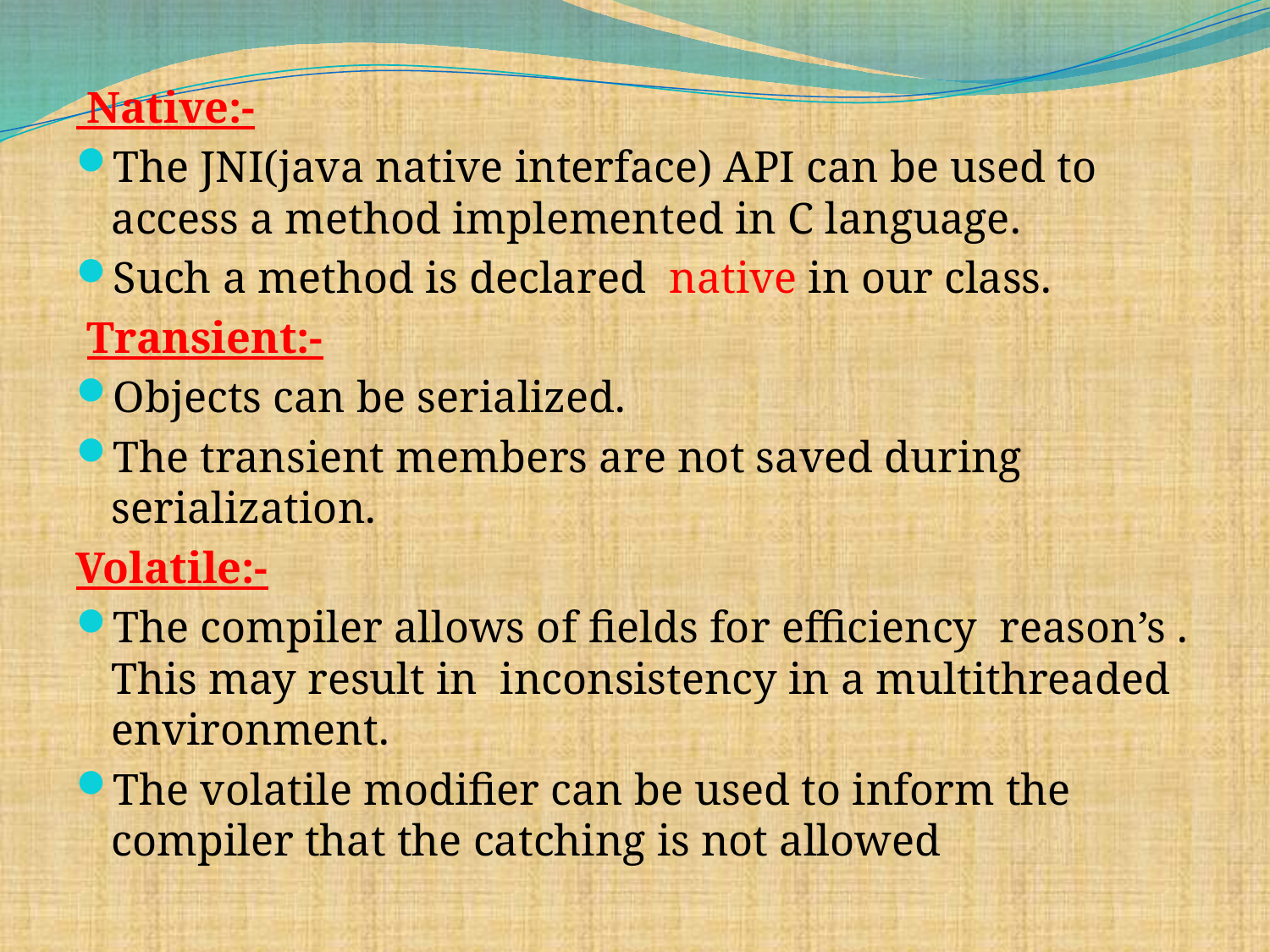

Native:-
The JNI(java native interface) API can be used to access a method implemented in C language.
Such a method is declared  native in our class.
 Transient:-
Objects can be serialized.
The transient members are not saved during serialization.
Volatile:-
The compiler allows of fields for efficiency  reason’s . This may result in  inconsistency in a multithreaded environment.
The volatile modifier can be used to inform the compiler that the catching is not allowed